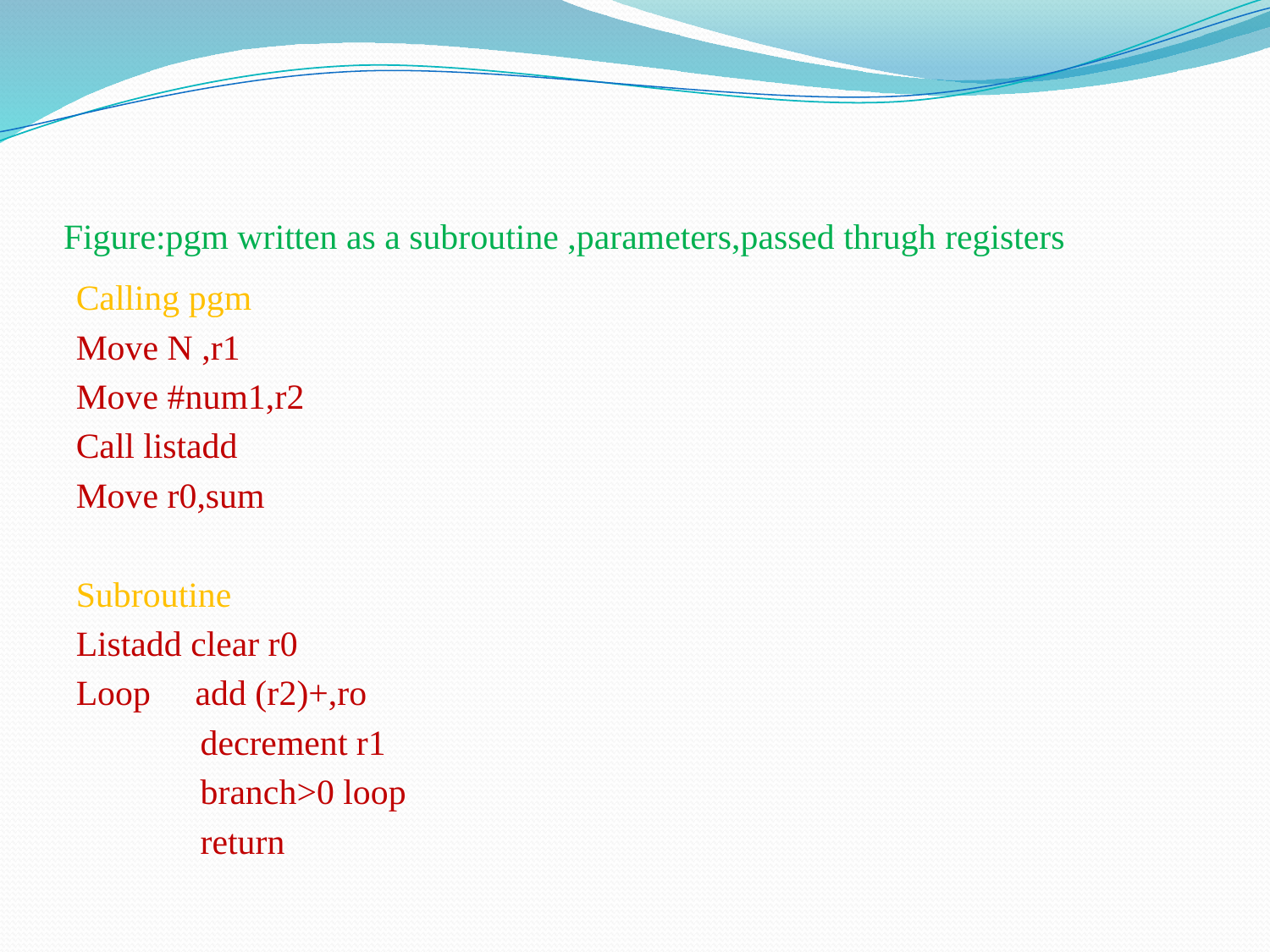

# Figure:pgm written as a subroutine ,parameters,passed thrugh registers
Calling pgm
Move N ,r1
Move #num1,r2
Call listadd
Move r0,sum

Subroutine
Listadd clear r0
Loop     add (r2)+,ro
              decrement r1
              branch>0 loop
              return